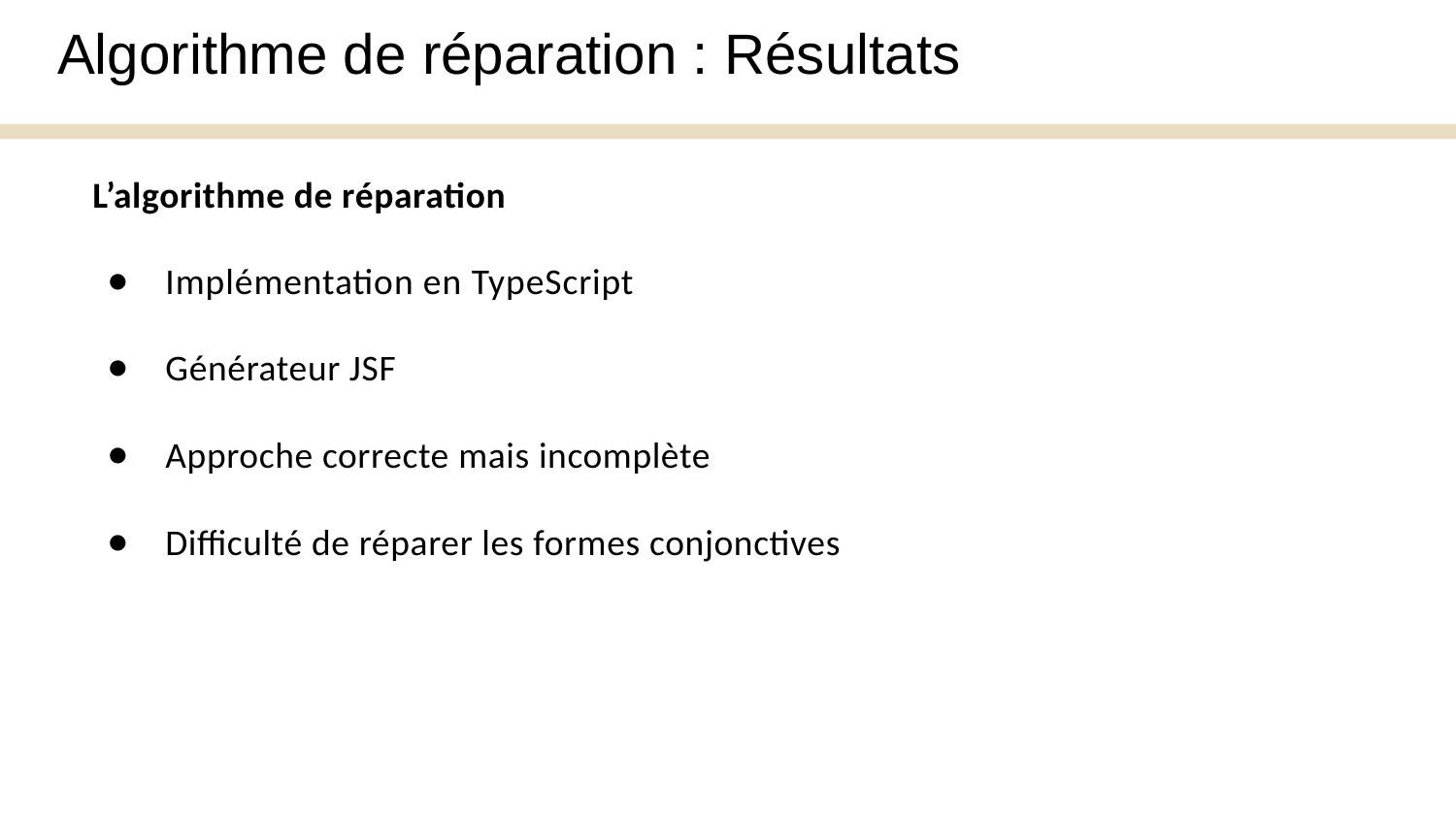

Algorithme de réparation : Résultats
L’algorithme de réparation

Implémentation en TypeScript

Générateur JSF

Approche correcte mais incomplète

Difficulté de réparer les formes conjonctives